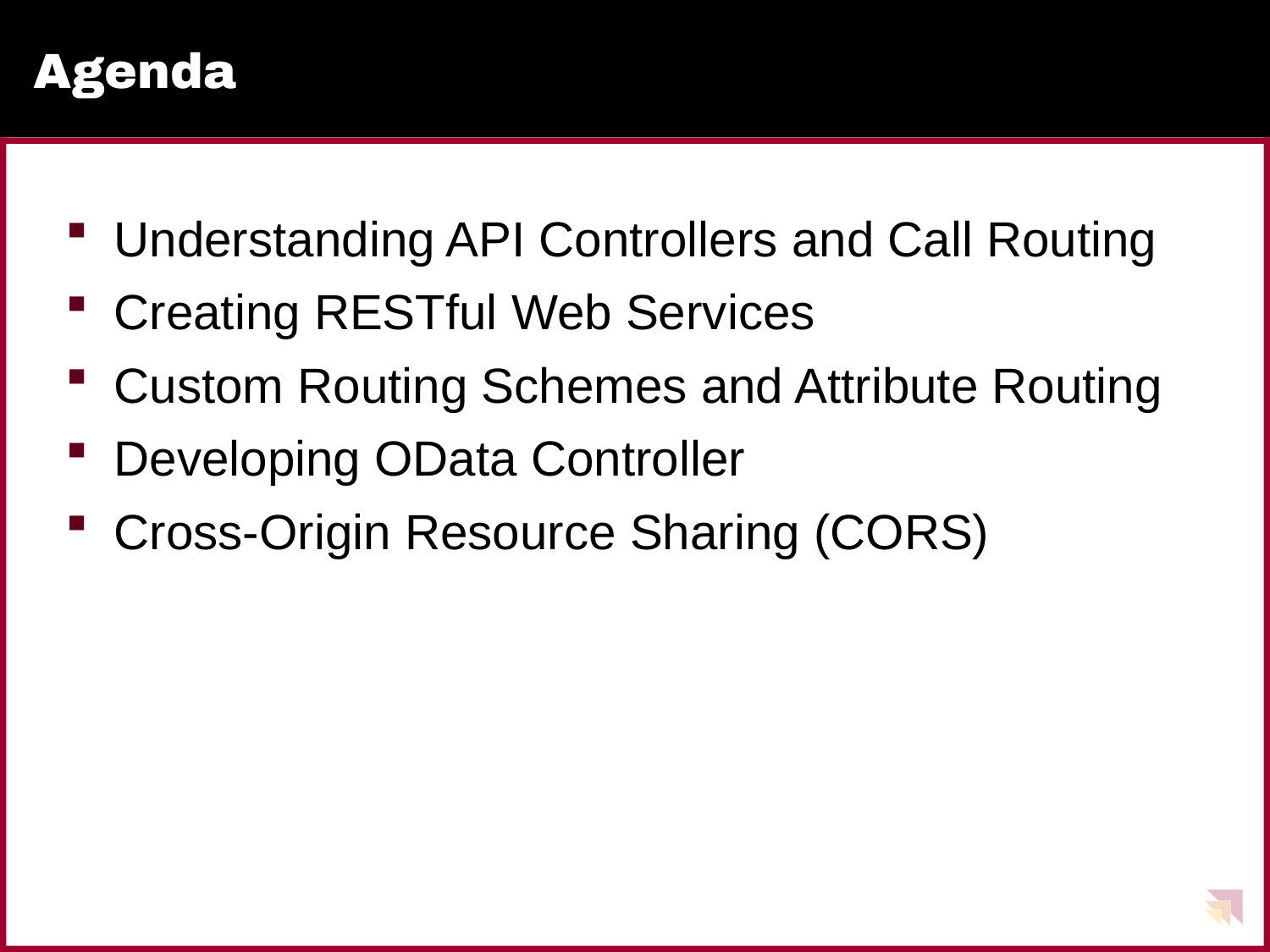

# Agenda
Understanding API Controllers and Call Routing
Creating RESTful Web Services
Custom Routing Schemes and Attribute Routing
Developing OData Controller
Cross-Origin Resource Sharing (CORS)